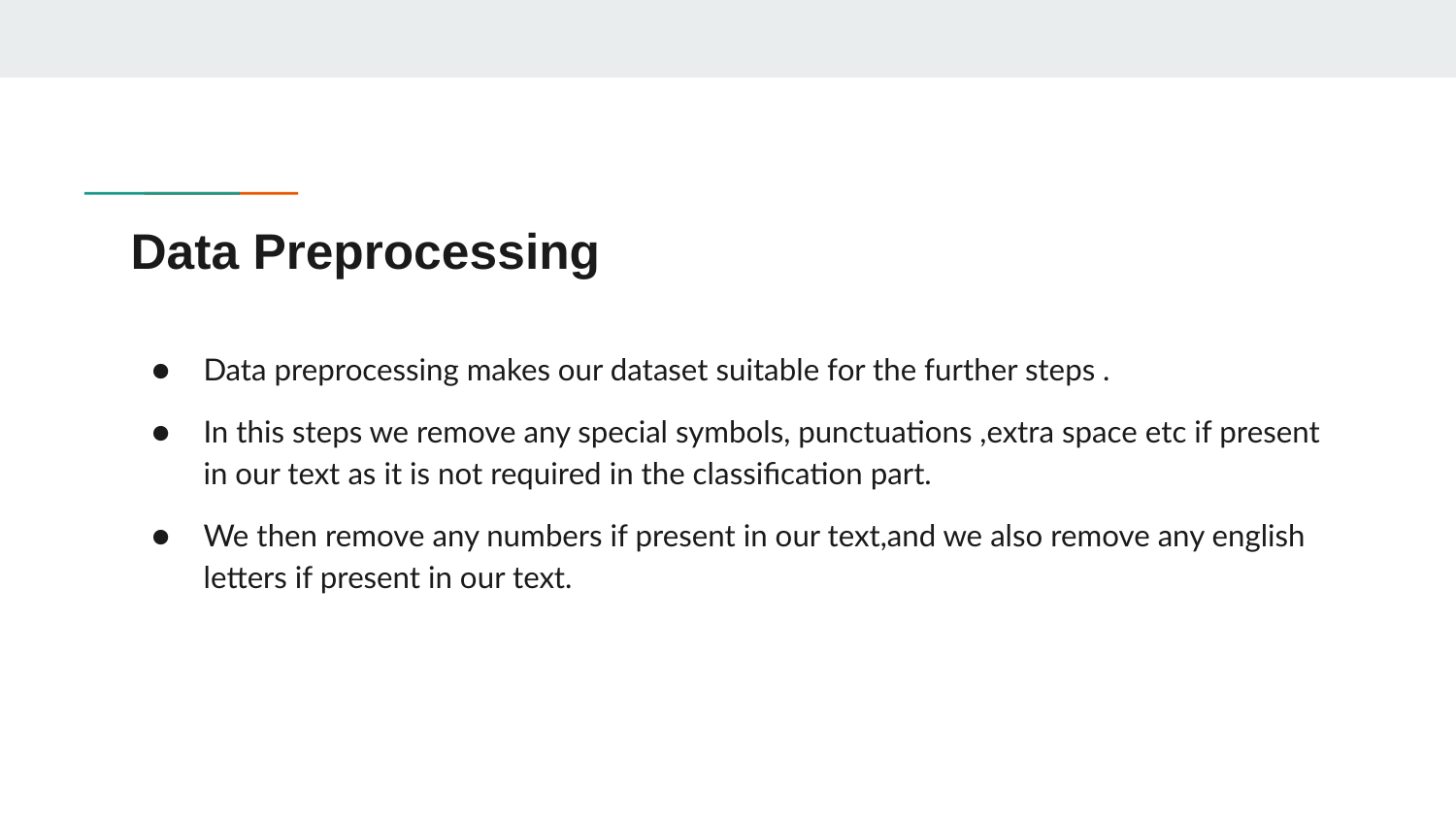

# Data Preprocessing
Data preprocessing makes our dataset suitable for the further steps .
In this steps we remove any special symbols, punctuations ,extra space etc if present in our text as it is not required in the classification part.
We then remove any numbers if present in our text,and we also remove any english letters if present in our text.